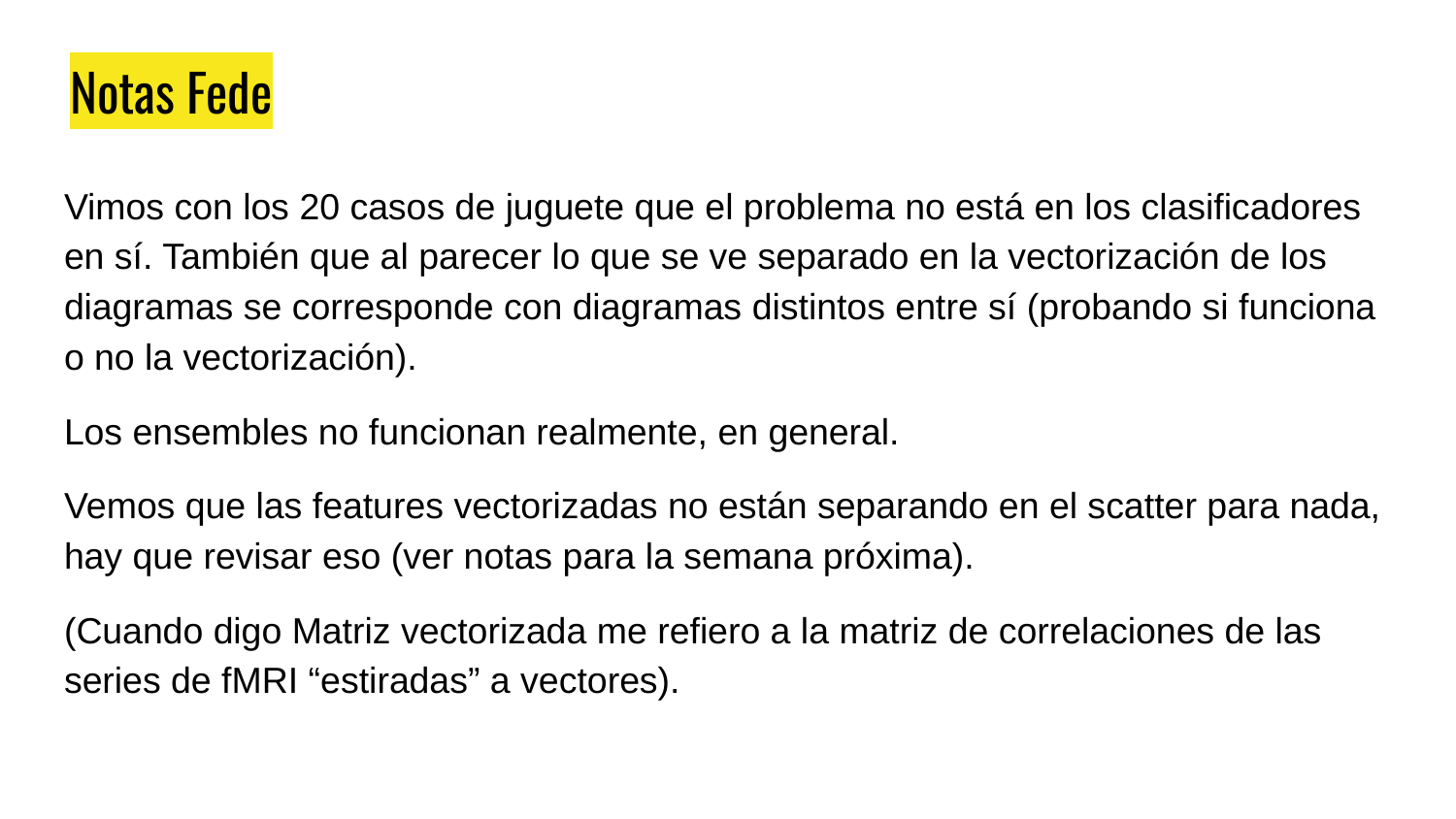

# Notas Fede
Vimos con los 20 casos de juguete que el problema no está en los clasificadores en sí. También que al parecer lo que se ve separado en la vectorización de los diagramas se corresponde con diagramas distintos entre sí (probando si funciona o no la vectorización).
Los ensembles no funcionan realmente, en general.
Vemos que las features vectorizadas no están separando en el scatter para nada, hay que revisar eso (ver notas para la semana próxima).
(Cuando digo Matriz vectorizada me refiero a la matriz de correlaciones de las series de fMRI “estiradas” a vectores).